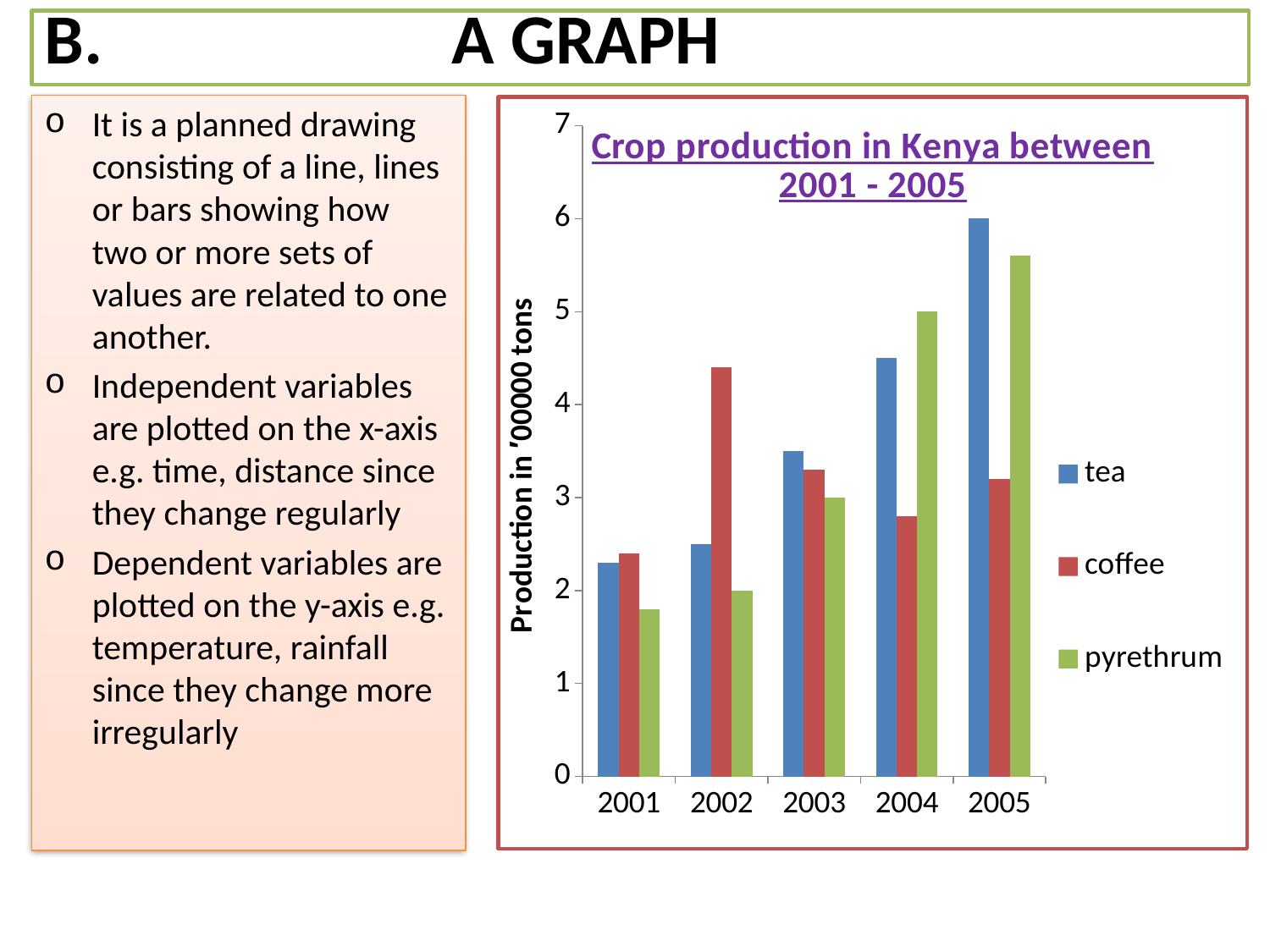

# B.                      A GRAPH
It is a planned drawing consisting of a line, lines or bars showing how two or more sets of values are related to one another.
Independent variables are plotted on the x-axis e.g. time, distance since they change regularly
Dependent variables are plotted on the y-axis e.g. temperature, rainfall since they change more irregularly

### Chart: Crop production in Kenya between 2001 - 2005

| Category | tea | coffee | pyrethrum |
|---|---|---|---|
| 2001 | 2.3 | 2.4 | 1.8 |
| 2002 | 2.5 | 4.4 | 2.0 |
| 2003 | 3.5 | 3.3 | 3.0 |
| 2004 | 4.5 | 2.8 | 5.0 |
| 2005 | 6.0 | 3.2 | 5.6 |